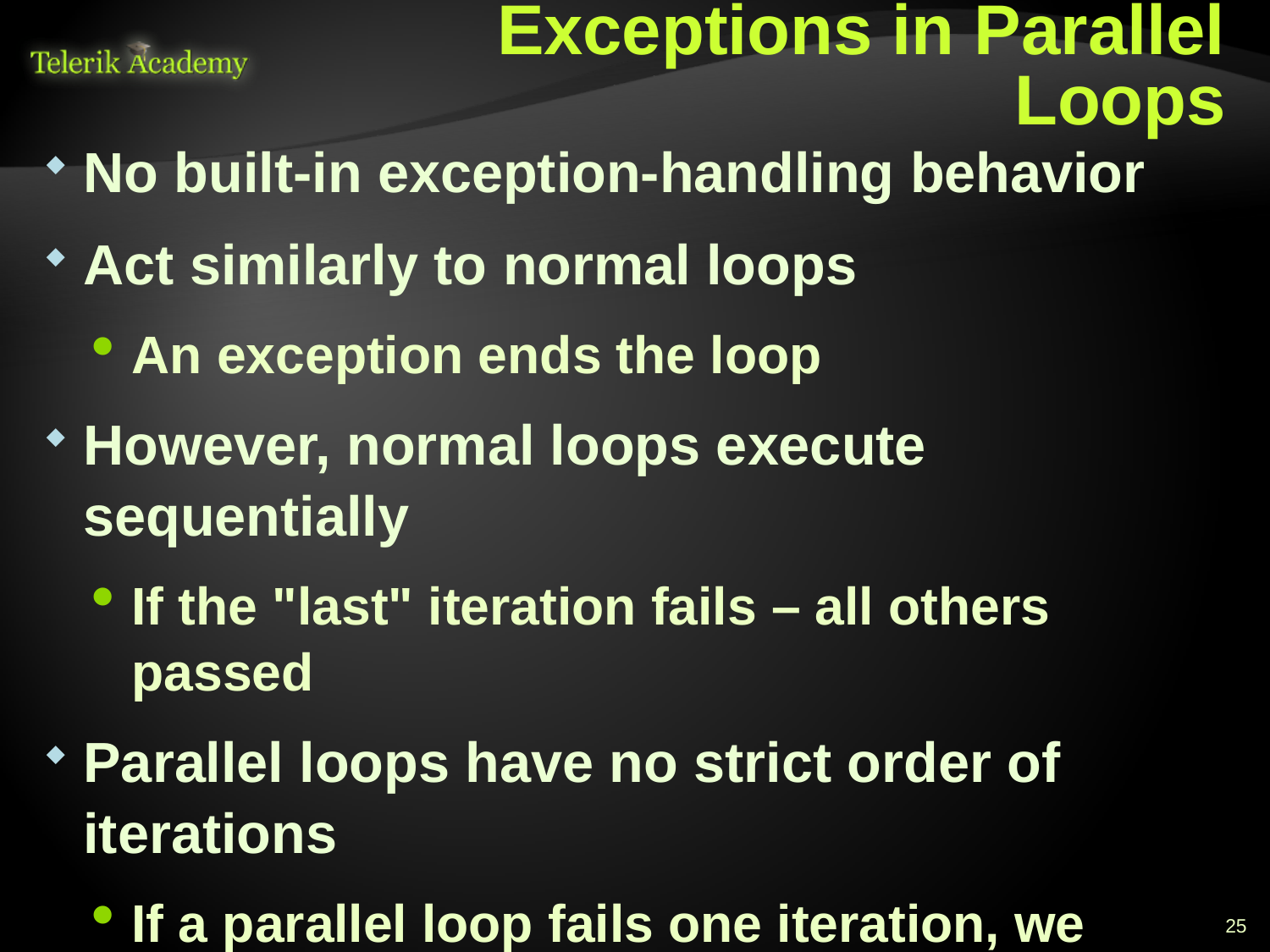

# Exceptions in Parallel Loops
No built-in exception-handling behavior
Act similarly to normal loops
An exception ends the loop
However, normal loops execute sequentially
If the "last" iteration fails – all others passed
Parallel loops have no strict order of iterations
If a parallel loop fails one iteration, we don't know which other iterations executed

25